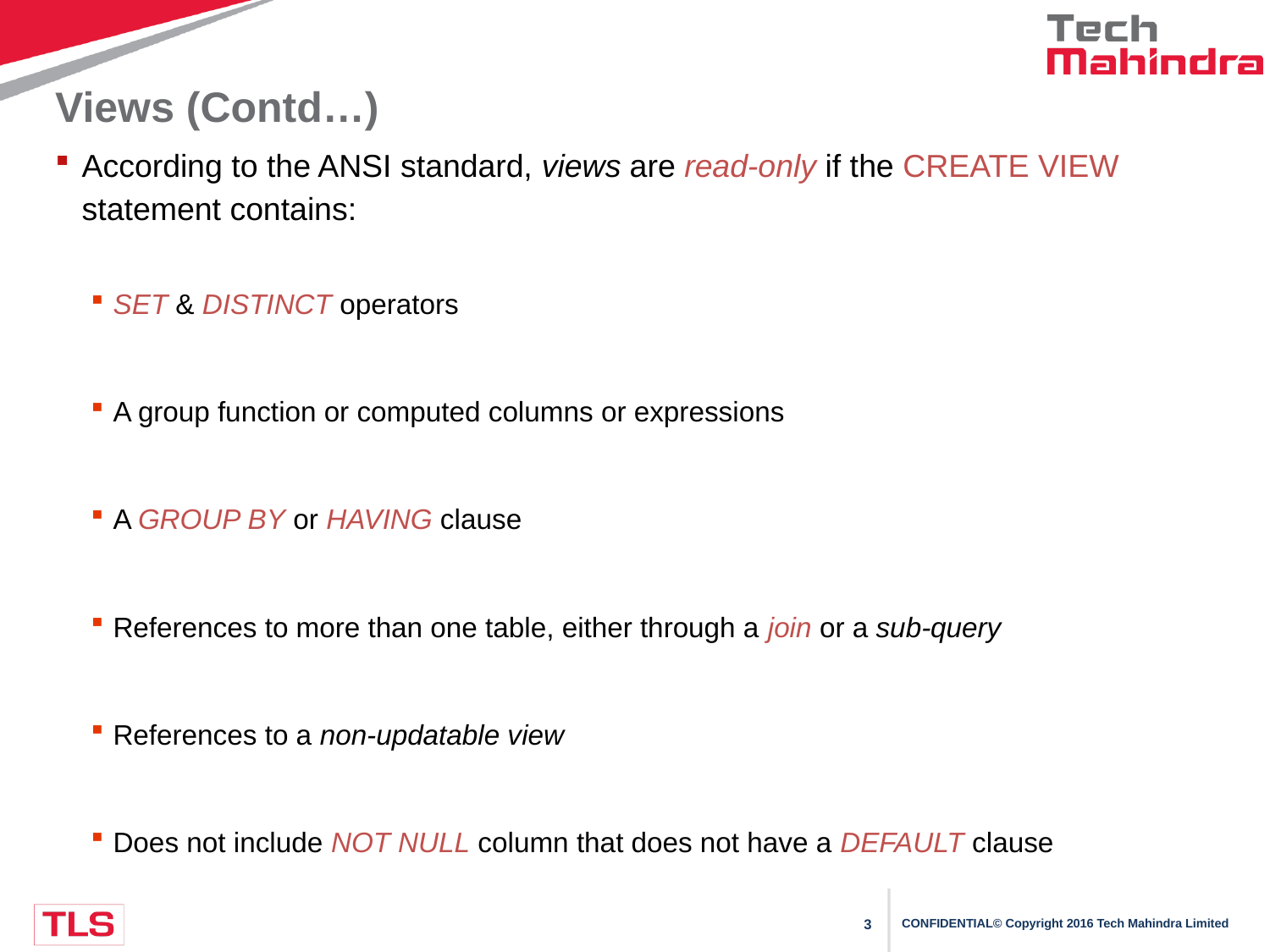

# Views (Contd…)
According to the ANSI standard, views are read-only if the CREATE VIEW statement contains:

SET & DISTINCT operators

A group function or computed columns or expressions

A GROUP BY or HAVING clause

References to more than one table, either through a join or a sub-query

References to a non-updatable view

Does not include NOT NULL column that does not have a DEFAULT clause
3
CONFIDENTIAL© Copyright 2016 Tech Mahindra Limited
CONFIDENTIAL© Copyright 2016 Tech Mahindra Limited